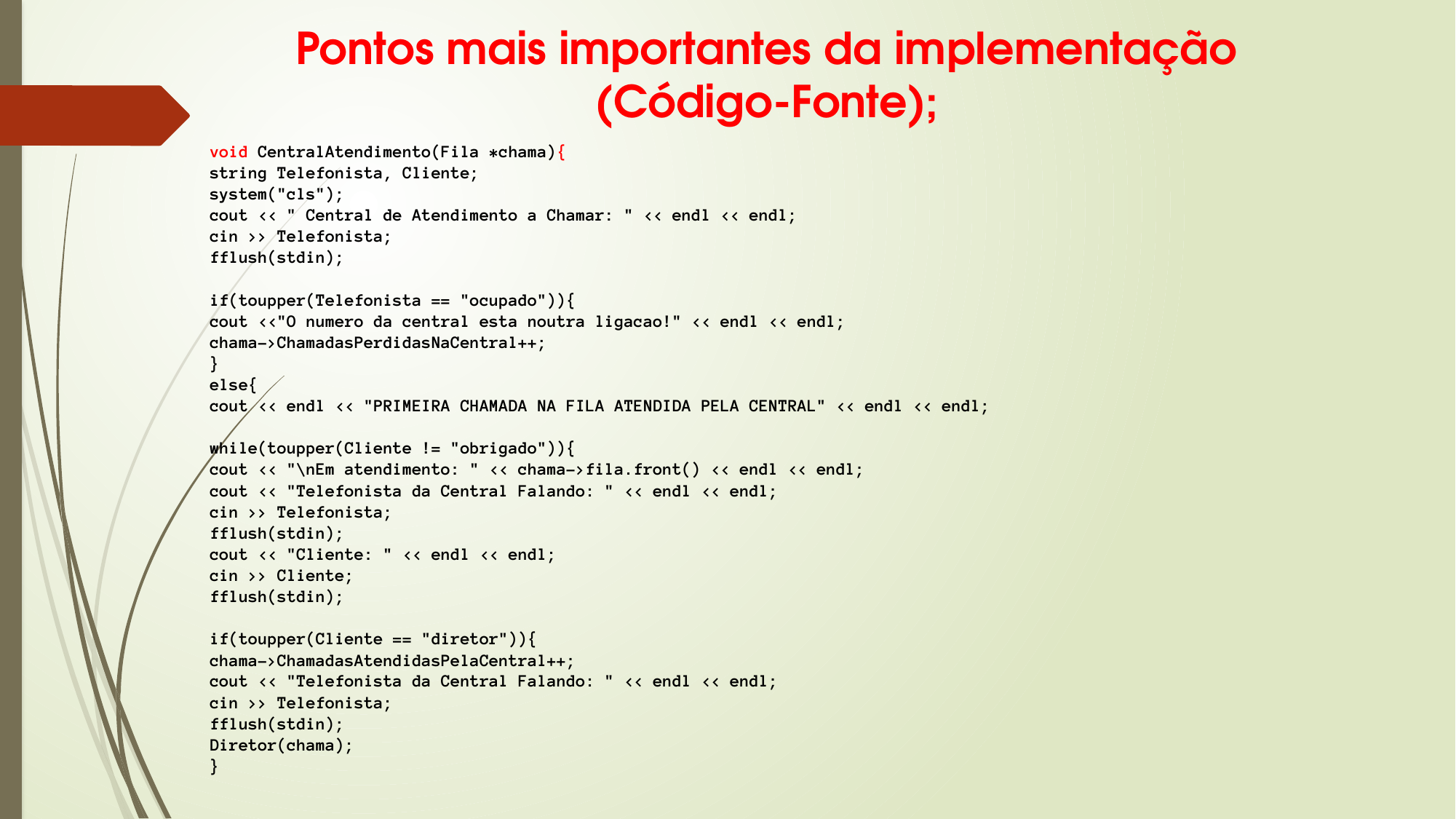

# Pontos mais importantes da implementação (Código-Fonte);
	void CentralAtendimento(Fila *chama){
			string Telefonista, Cliente;
			system("cls");
			cout << " Central de Atendimento a Chamar: " << endl << endl;
			cin >> Telefonista;
			fflush(stdin);

			if(toupper(Telefonista == "ocupado")){
				cout <<"O numero da central esta noutra ligacao!" << endl << endl;
				chama->ChamadasPerdidasNaCentral++;
			}
			else{
				cout << endl << "PRIMEIRA CHAMADA NA FILA ATENDIDA PELA CENTRAL" << endl << endl;

					while(toupper(Cliente != "obrigado")){
					cout << "\nEm atendimento: " << chama->fila.front() << endl << endl;
					cout << "Telefonista da Central Falando: " << endl << endl;
					cin >> Telefonista;
					fflush(stdin);
					cout << "Cliente: " << endl << endl;
					cin >> Cliente;
					fflush(stdin);

					if(toupper(Cliente == "diretor")){
						chama->ChamadasAtendidasPelaCentral++;
						cout << "Telefonista da Central Falando: " << endl << endl;
						cin >> Telefonista;
						fflush(stdin);
						Diretor(chama);
					}